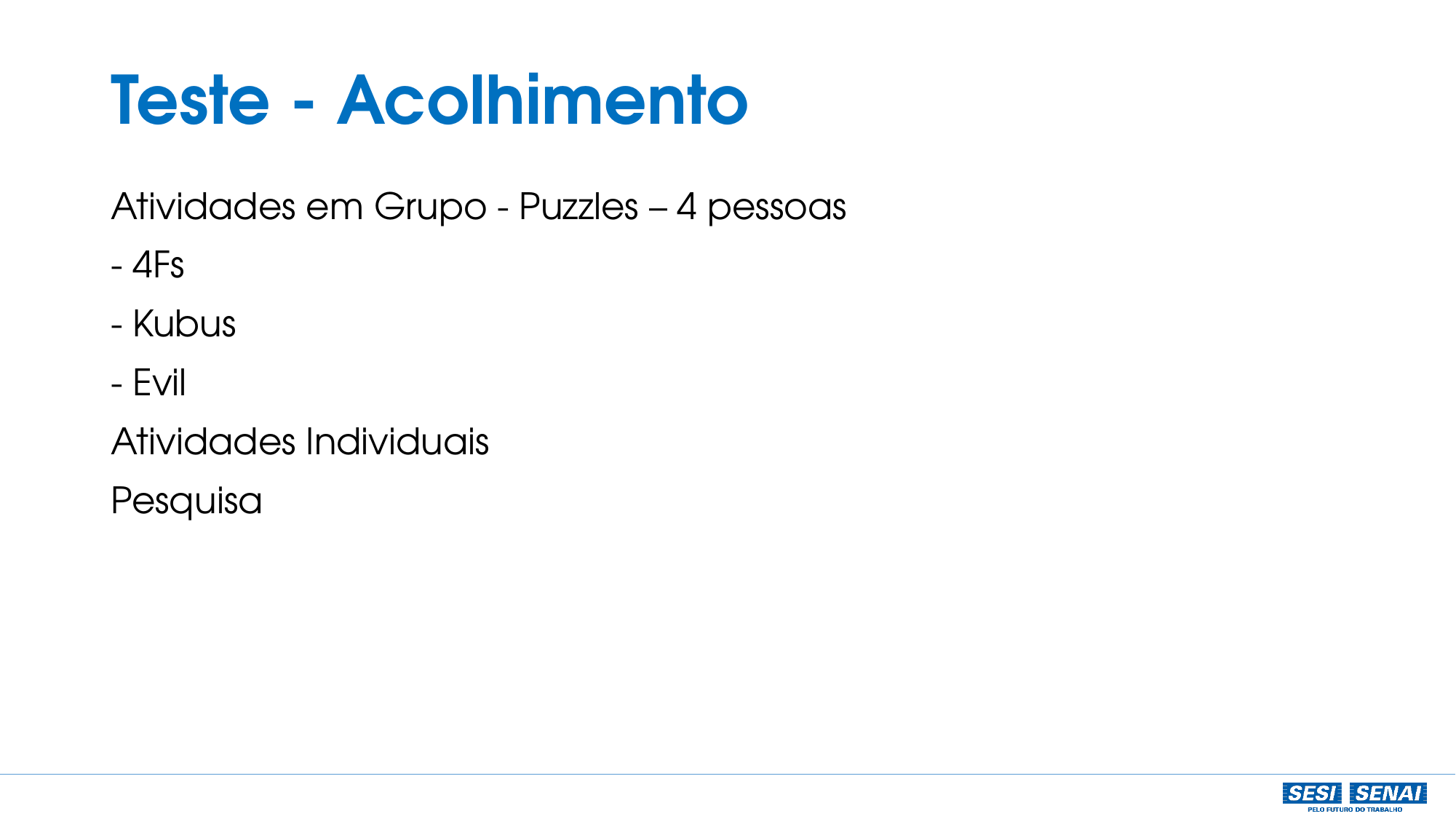

# Teste - Acolhimento
Atividades em Grupo - Puzzles – 4 pessoas
- 4Fs
- Kubus
- Evil
Atividades Individuais
Pesquisa